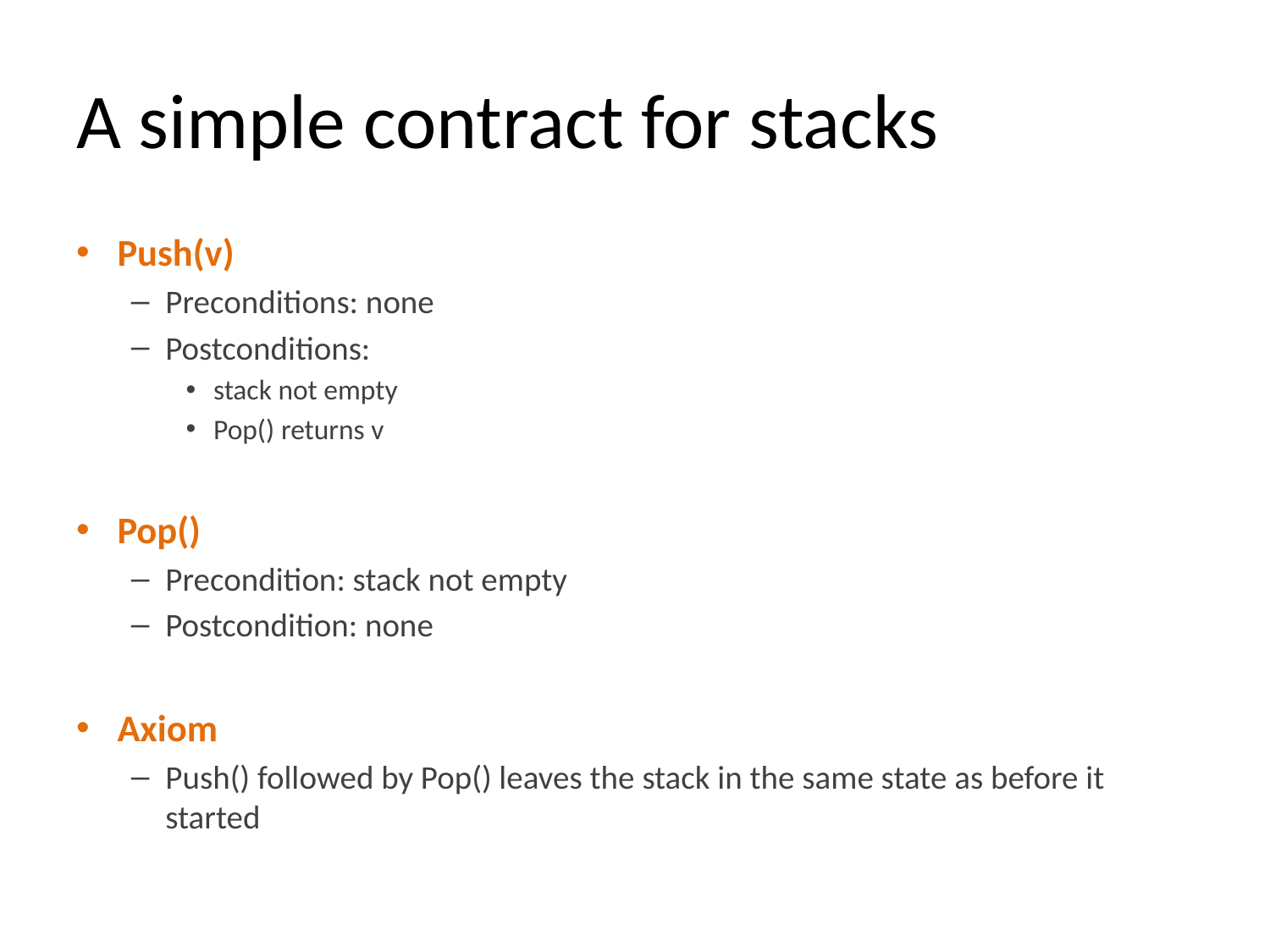

# A simple contract for stacks
Push(v)
Preconditions: none
Postconditions:
stack not empty
Pop() returns v

Pop()
Precondition: stack not empty
Postcondition: none

Axiom
Push() followed by Pop() leaves the stack in the same state as before it started